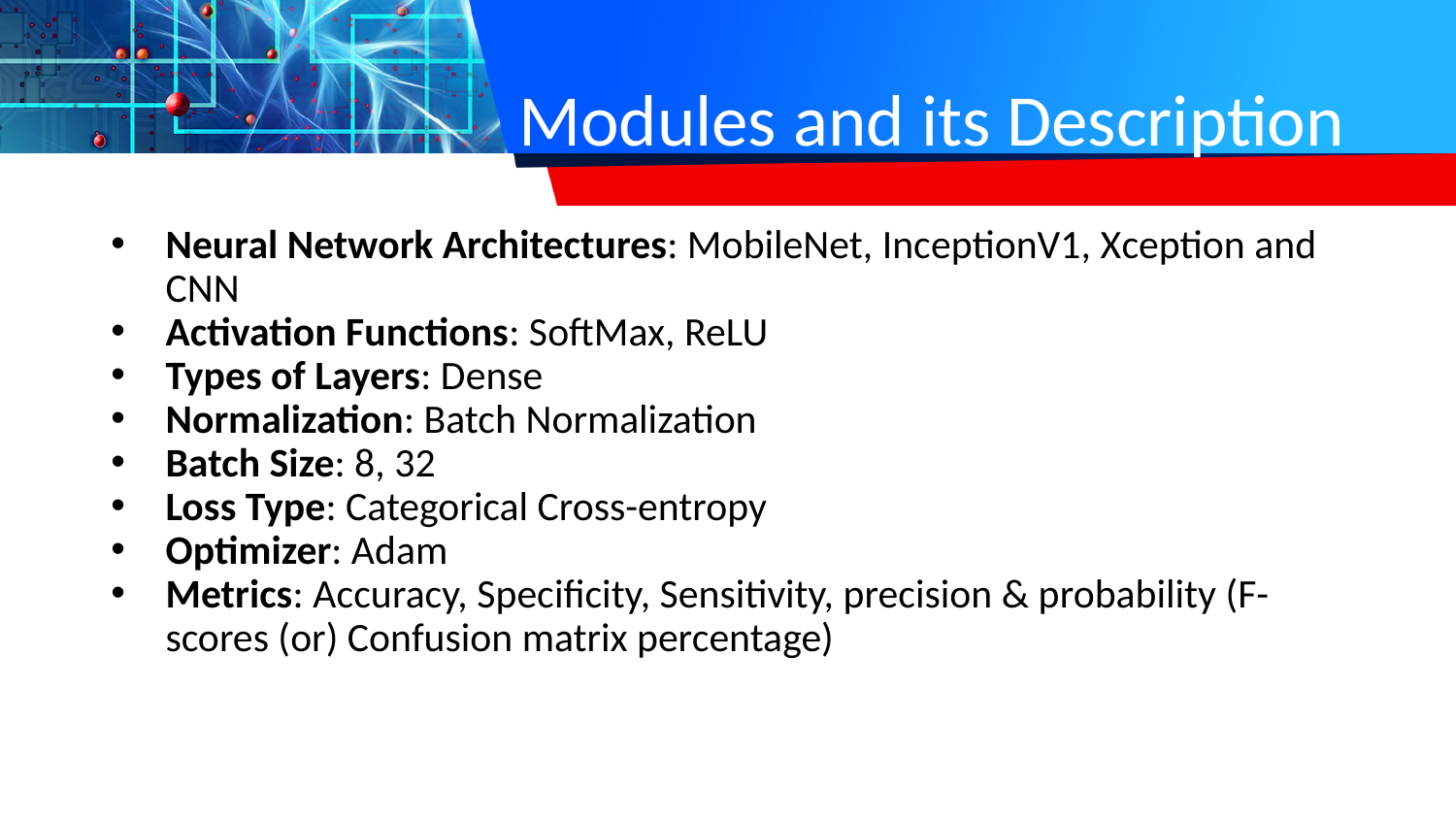

# Modules and its Description
Neural Network Architectures: MobileNet, InceptionV1, Xception and CNN
Activation Functions: SoftMax, ReLU
Types of Layers: Dense
Normalization: Batch Normalization
Batch Size: 8, 32
Loss Type: Categorical Cross-entropy
Optimizer: Adam
Metrics: Accuracy, Specificity, Sensitivity, precision & probability (F-scores (or) Confusion matrix percentage)